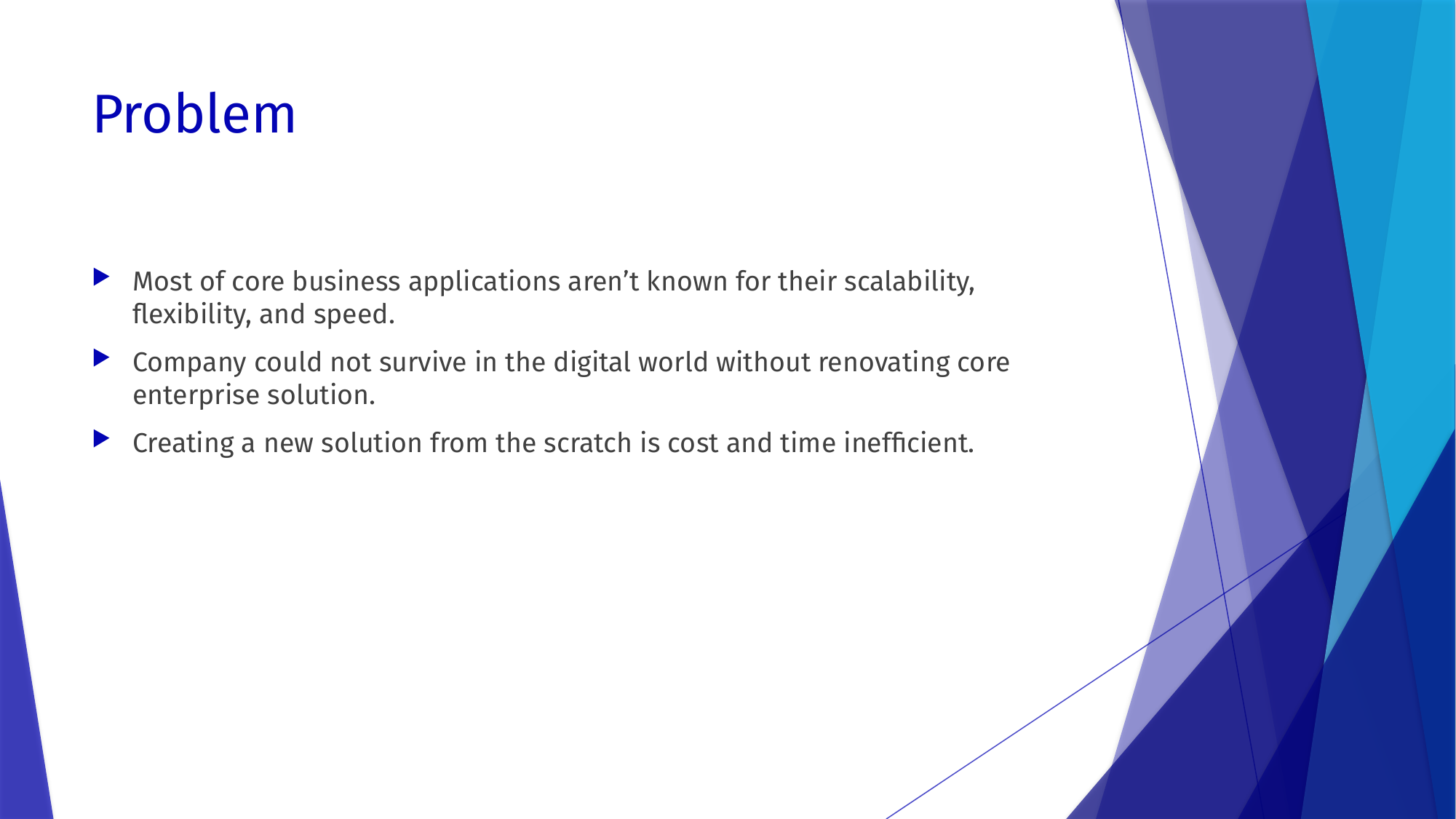

# Problem
Most of core business applications aren’t known for their scalability, flexibility, and speed.
Company could not survive in the digital world without renovating core enterprise solution.
Creating a new solution from the scratch is cost and time inefficient.